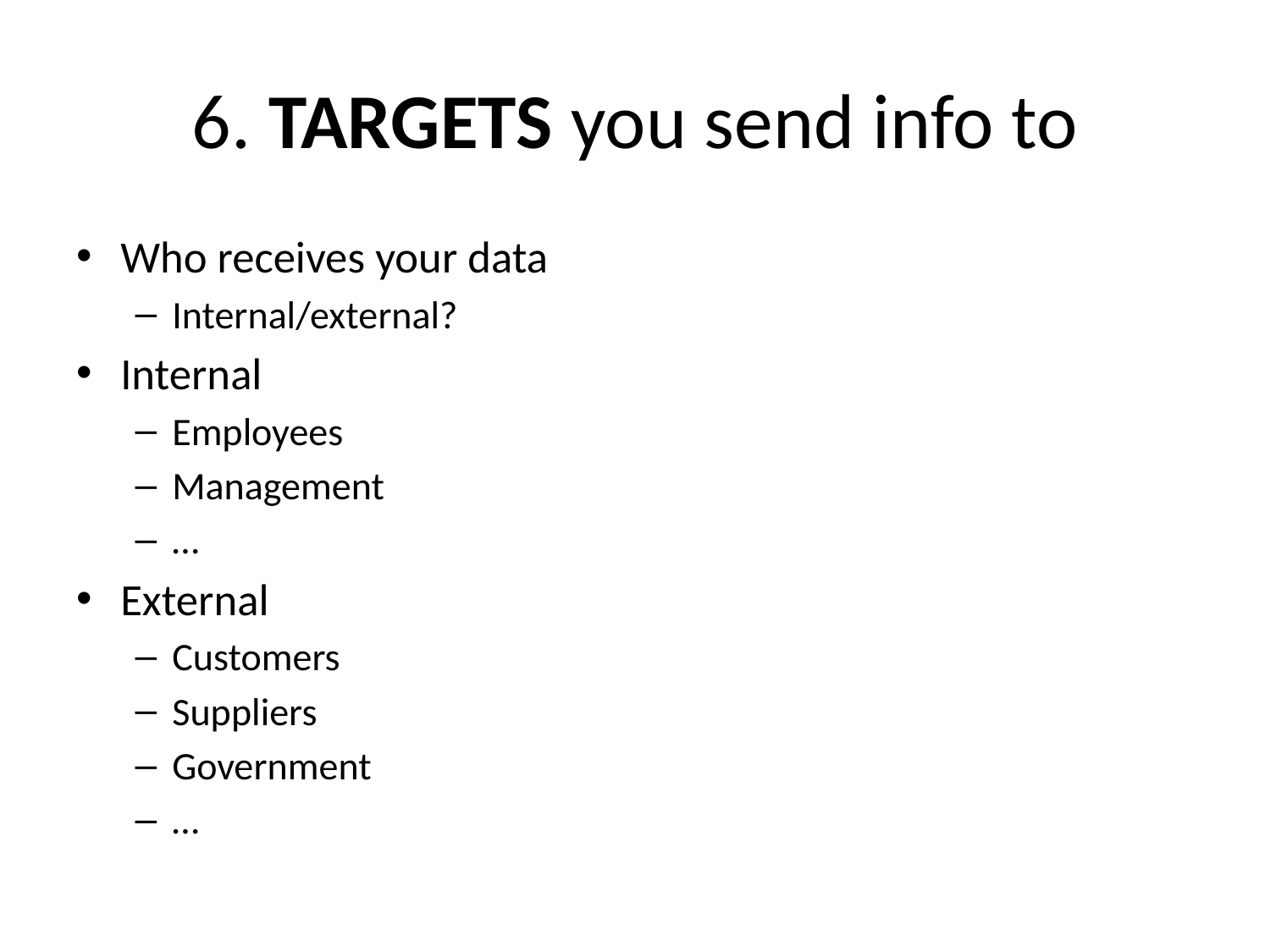

# 6. TARGETS you send info to
Who receives your data
Internal/external?
Internal
Employees
Management
…
External
Customers
Suppliers
Government
…